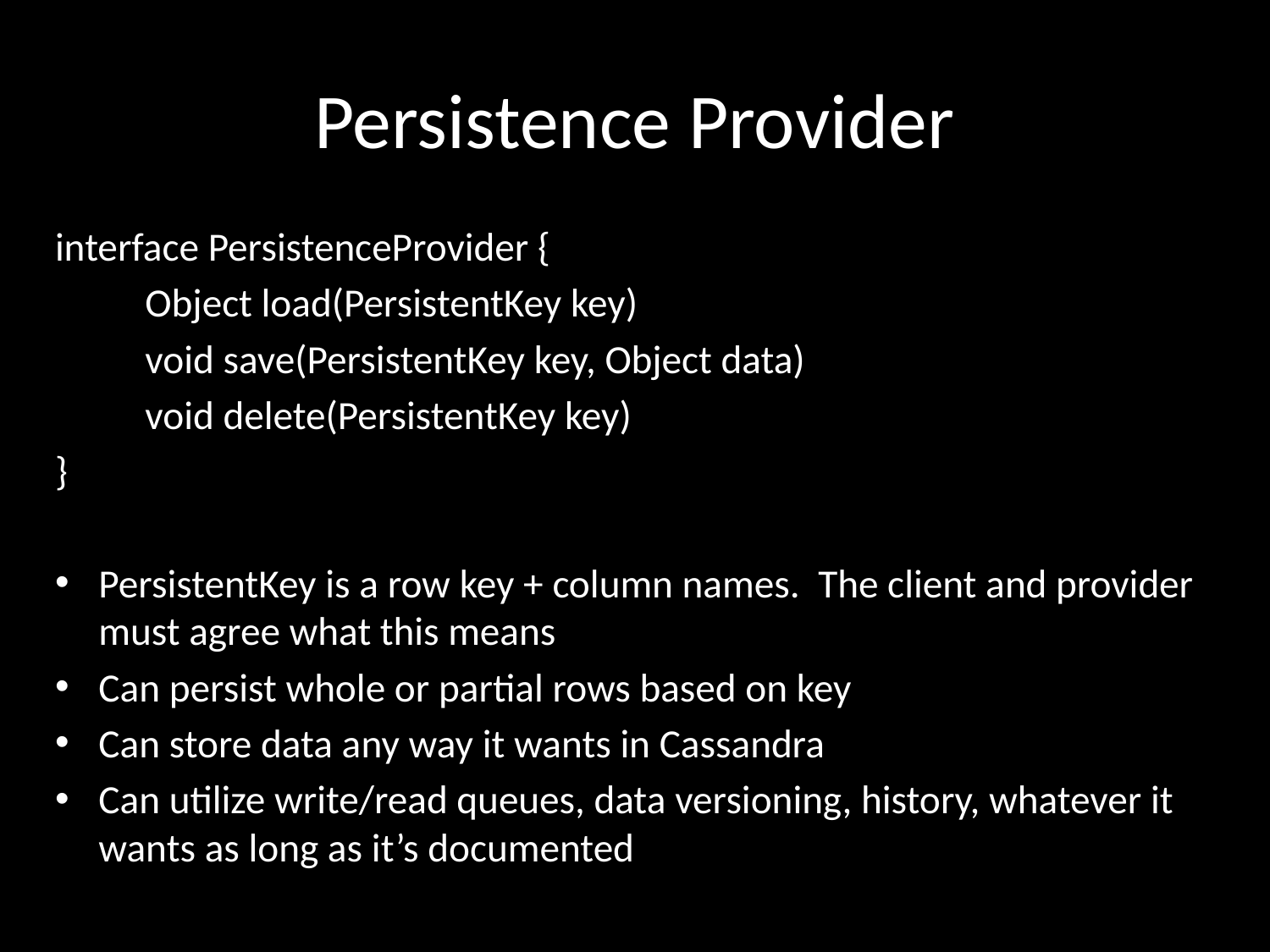

# Persistence Provider

interface PersistenceProvider {
	Object load(PersistentKey key)
	void save(PersistentKey key, Object data)
	void delete(PersistentKey key)
}

PersistentKey is a row key + column names.  The client and provider must agree what this means
Can persist whole or partial rows based on key
Can store data any way it wants in Cassandra
Can utilize write/read queues, data versioning, history, whatever it wants as long as it’s documented